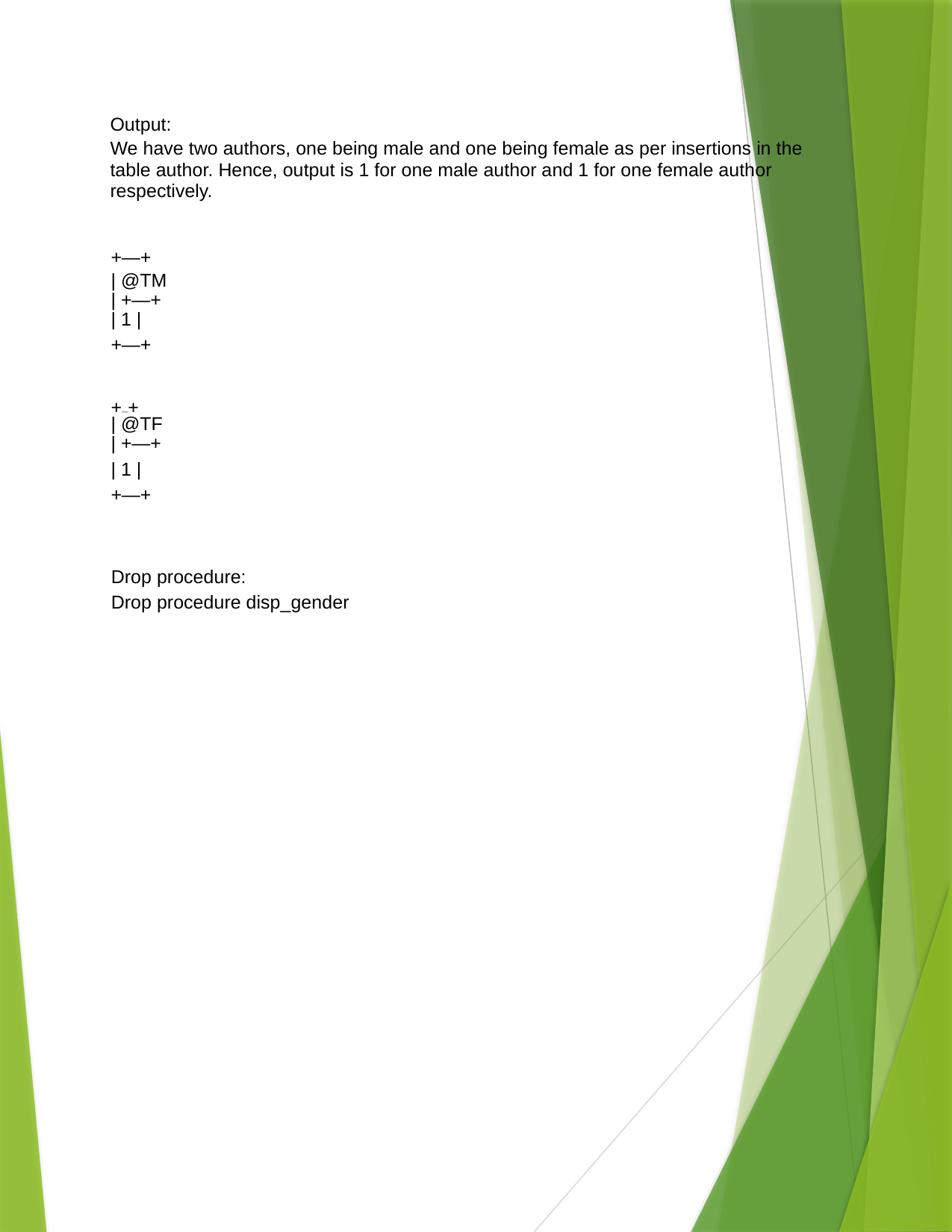

Output:
We have two authors, one being male and one being female as per insertions in the table author. Hence, output is 1 for one male author and 1 for one female author respectively.
+—+
| @TM | +—+
| 1 |
+—+
+—+
| @TF | +—+
| 1 |
+—+
Drop procedure:
Drop procedure disp_gender